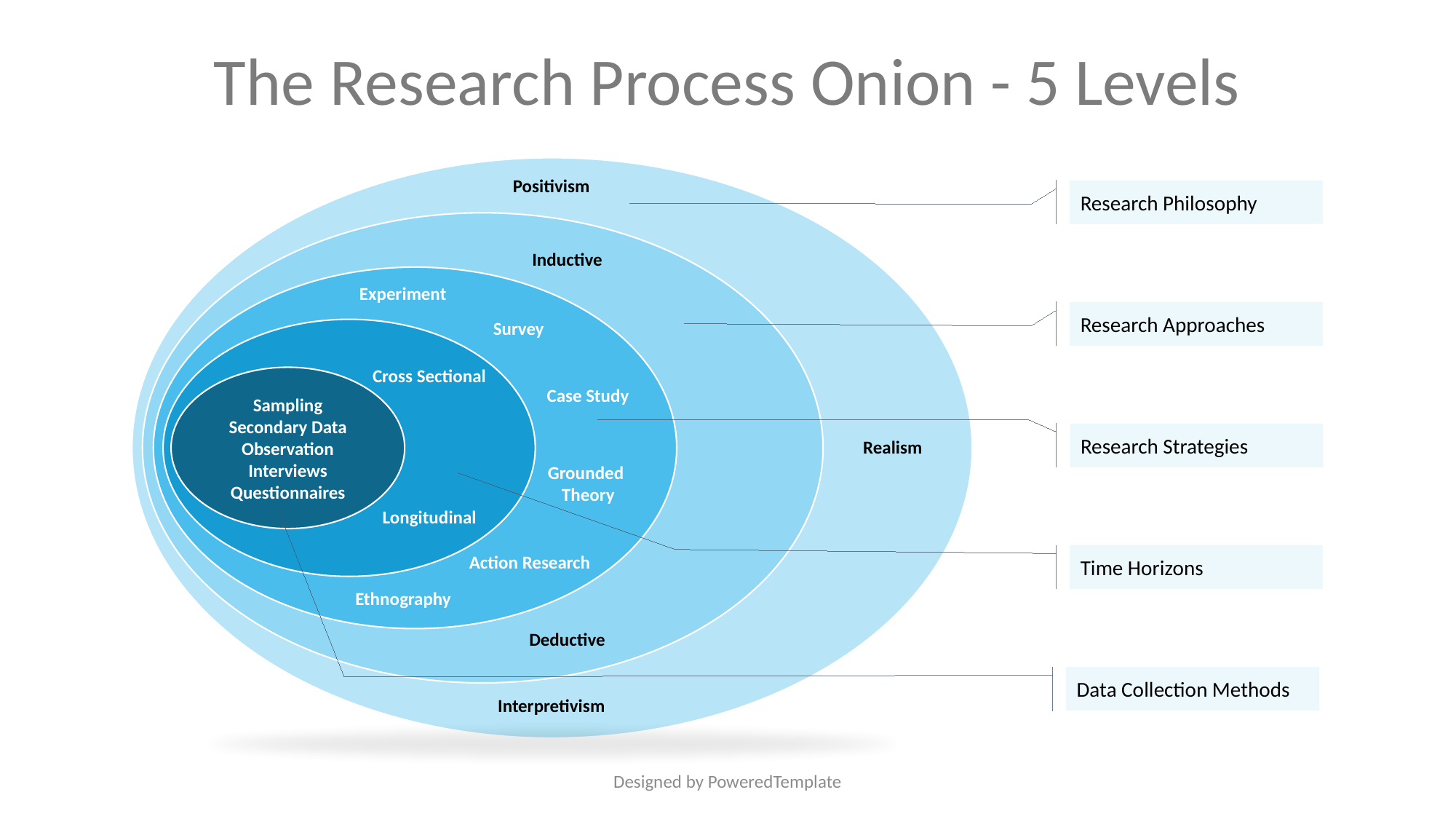

# The Research Process Onion - 5 Levels

Positivism
Research Philosophy

Inductive

Experiment
Research Approaches
Survey

Cross Sectional
Sampling Secondary Data Observation Interviews Questionnaires
Case Study
Research Strategies
Realism
Grounded
Theory
Longitudinal
Time Horizons
Action Research
Ethnography
Deductive
Data Collection Methods
Interpretivism

Designed by PoweredTemplate